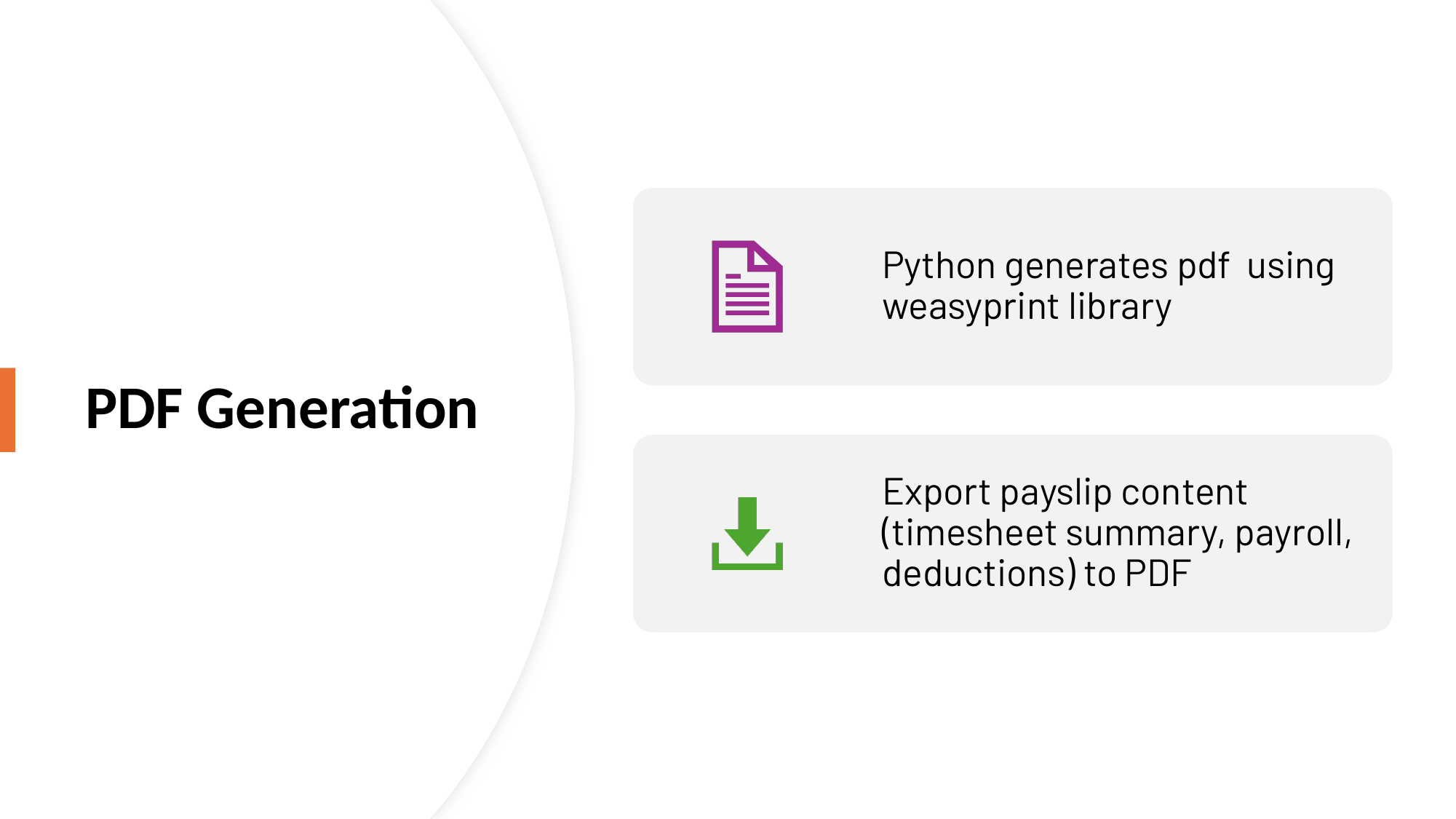

Python generates pdf  using weasyprint library
Export payslip content (timesheet summary, payroll, deductions) to PDF
# PDF Generation